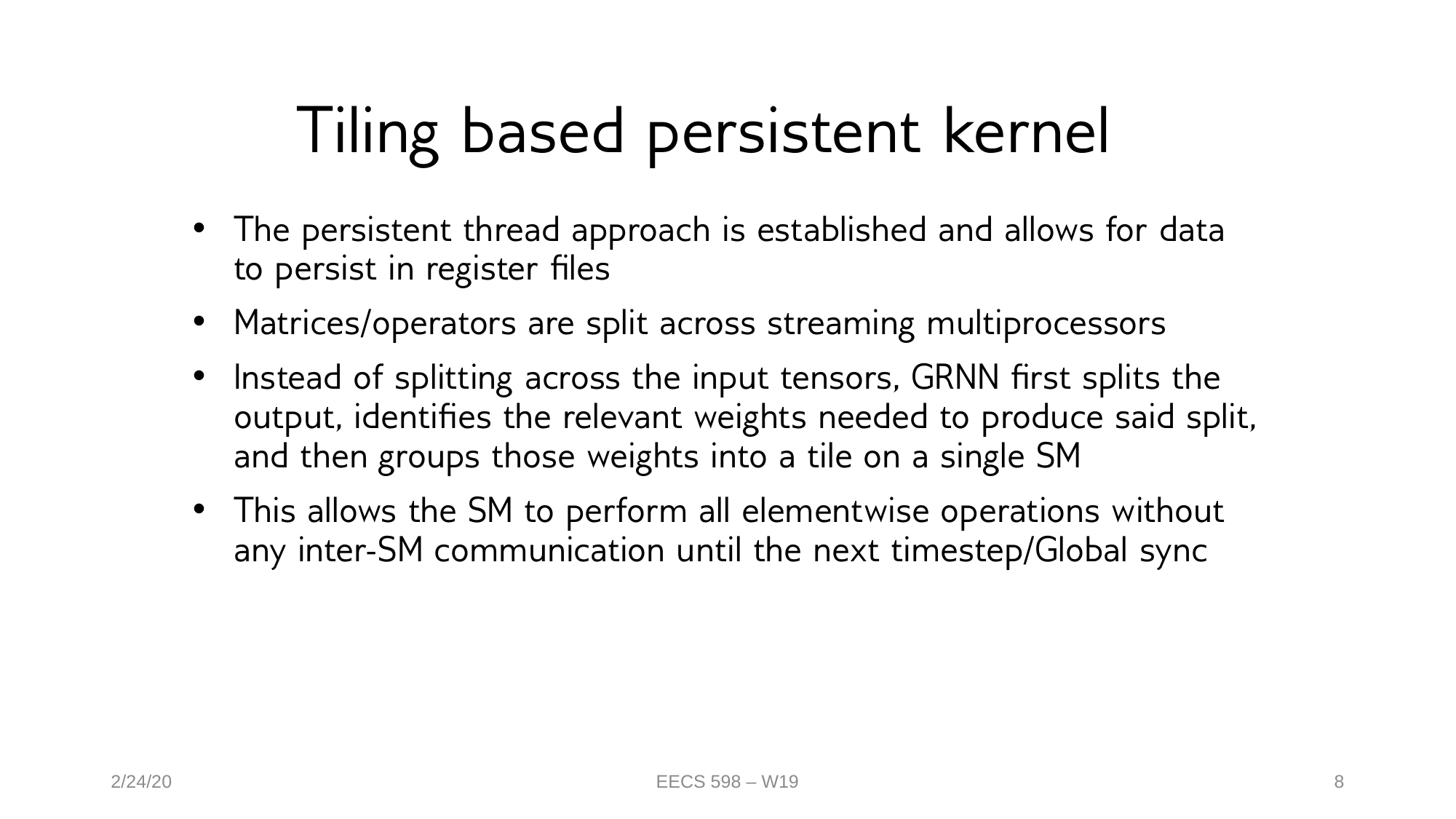

# Tiling based persistent kernel
The persistent thread approach is established and allows for data to persist in register files
Matrices/operators are split across streaming multiprocessors
Instead of splitting across the input tensors, GRNN first splits the output, identifies the relevant weights needed to produce said split, and then groups those weights into a tile on a single SM
This allows the SM to perform all elementwise operations without any inter-SM communication until the next timestep/Global sync

2/24/20
EECS 598 – W19
8